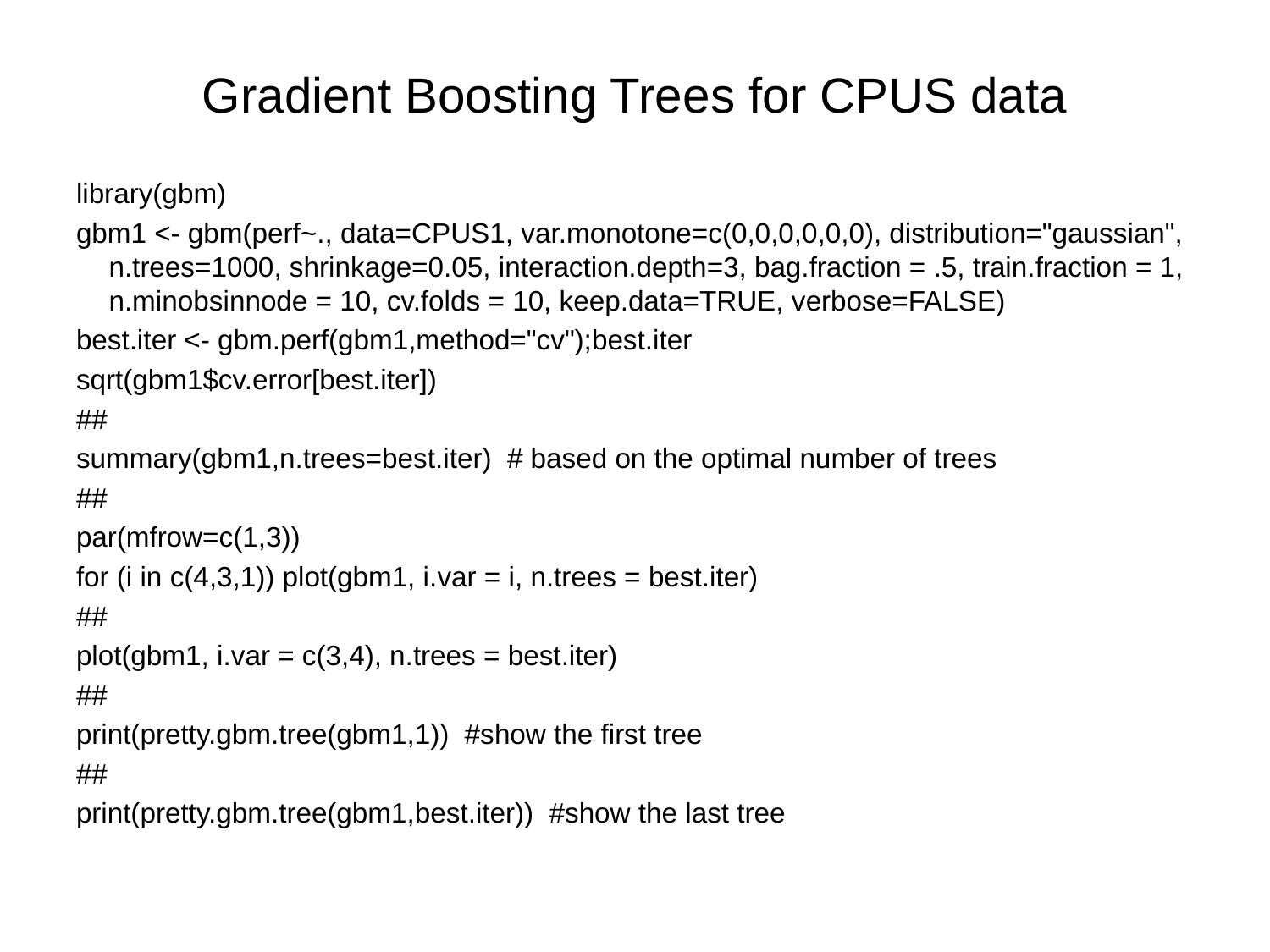

# Gradient Boosting Trees for CPUS data
library(gbm)
gbm1 <- gbm(perf~., data=CPUS1, var.monotone=c(0,0,0,0,0,0), distribution="gaussian", n.trees=1000, shrinkage=0.05, interaction.depth=3, bag.fraction = .5, train.fraction = 1, n.minobsinnode = 10, cv.folds = 10, keep.data=TRUE, verbose=FALSE)
best.iter <- gbm.perf(gbm1,method="cv");best.iter
sqrt(gbm1$cv.error[best.iter])
##
summary(gbm1,n.trees=best.iter)  # based on the optimal number of trees
##
par(mfrow=c(1,3))
for (i in c(4,3,1)) plot(gbm1, i.var = i, n.trees = best.iter)
##
plot(gbm1, i.var = c(3,4), n.trees = best.iter)
##
print(pretty.gbm.tree(gbm1,1))  #show the first tree
##
print(pretty.gbm.tree(gbm1,best.iter))  #show the last tree